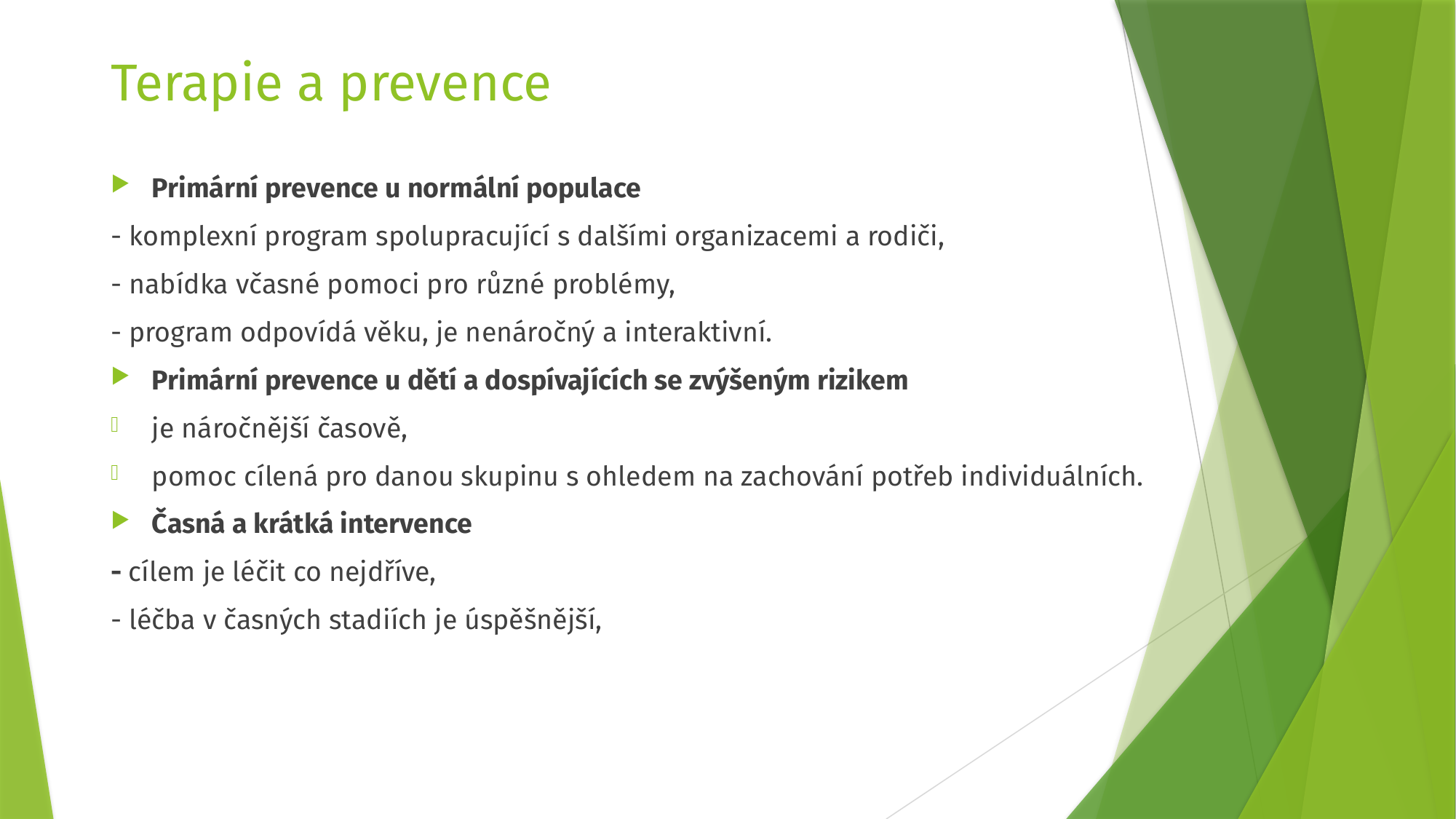

# Terapie a prevence

Primární prevence u normální populace
- komplexní program spolupracující s dalšími organizacemi a rodiči,
- nabídka včasné pomoci pro různé problémy,
- program odpovídá věku, je nenáročný a interaktivní.
Primární prevence u dětí a dospívajících se zvýšeným rizikem
je náročnější časově,
pomoc cílená pro danou skupinu s ohledem na zachování potřeb individuálních.
Časná a krátká intervence
- cílem je léčit co nejdříve,
- léčba v časných stadiích je úspěšnější,